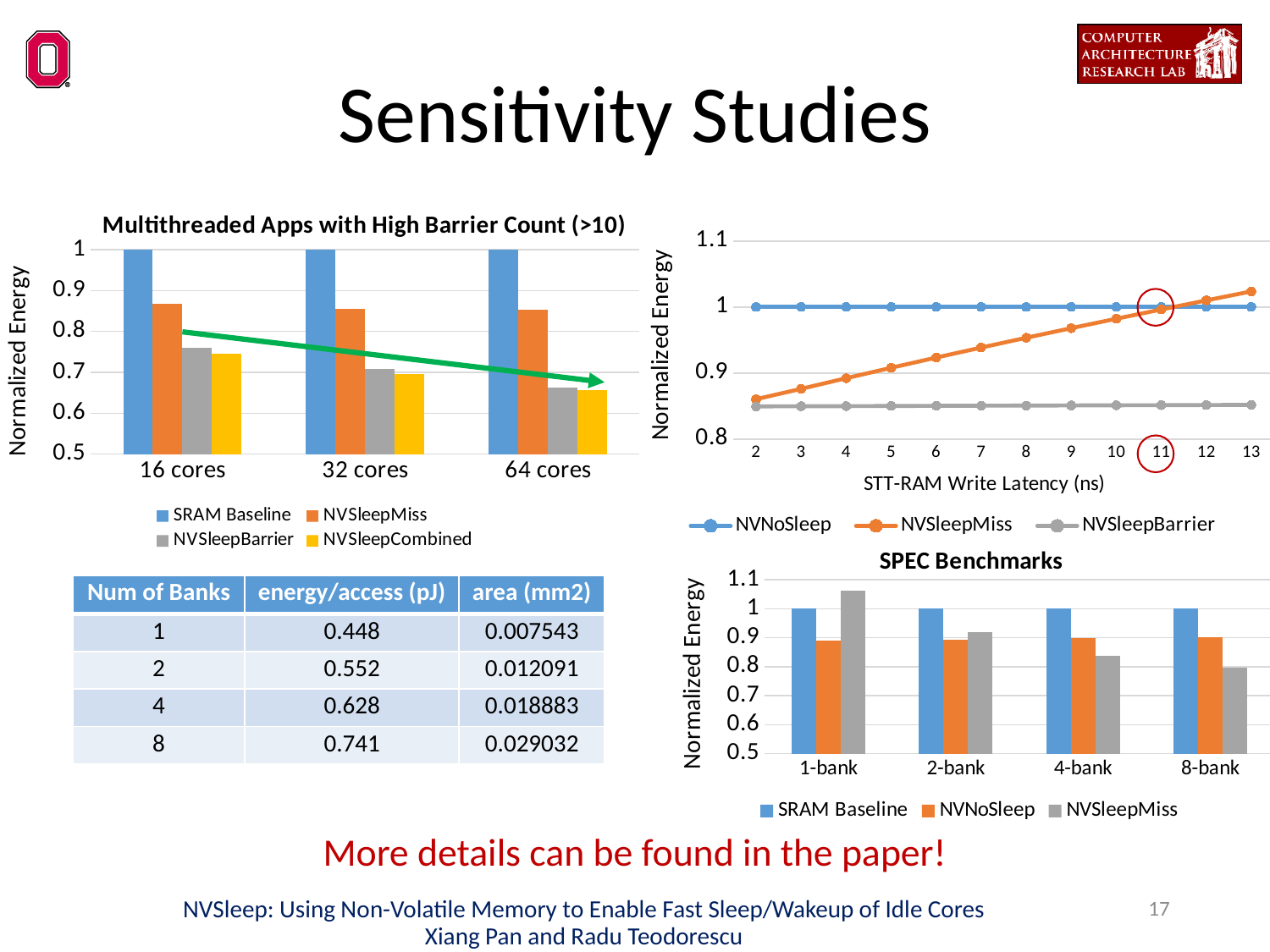

Sensitivity Studies

### Chart: Multithreaded Apps with High Barrier Count (>10)

| Category | SRAM Baseline | NVSleepMiss | NVSleepBarrier | NVSleepCombined |
|---|---|---|---|---|
| 16 cores | 1.0 | 0.866875457976414 | 0.759817162343761 | 0.746489535839874 |
| 32 cores | 1.0 | 0.855883524024456 | 0.707566066365813 | 0.696351971939348 |
| 64 cores | 1.0 | 0.85347339889157 | 0.662249587304526 | 0.655603922246911 |

### Chart

| Category | NVNoSleep | NVSleepMiss | NVSleepBarrier |
|---|---|---|---|
| 2 | 1.0 | 0.860300281154675 | 0.849378058535617 |
| 3 | 1.0 | 0.875987057609592 | 0.849584514019233 |
| 4 | 1.0 | 0.892106641523396 | 0.849790915692805 |
| 5 | 1.0 | 0.907911247101809 | 0.849997441608542 |
| 6 | 1.0 | 0.923381699425185 | 0.850202324992697 |
| 7 | 1.0 | 0.938519307048803 | 0.850406961311274 |
| 8 | 1.0 | 0.953349728847865 | 0.850610577767083 |
| 9 | 1.0 | 0.967895888219607 | 0.850814039005595 |
| 10 | 1.0 | 0.982176975249595 | 0.851016748563823 |
| 11 | 1.0 | 0.996207226679554 | 0.851218904951698 |
| 12 | 1.0 | 1.01000740538847 | 0.851420640461441 |
| 13 | 1.0 | 1.0235904347117 | 0.851621737049254 |

### Chart: SPEC Benchmarks

| Category | SRAM Baseline | NVNoSleep | NVSleepMiss |
|---|---|---|---|
| 1-bank | 1.0 | 0.889820923562452 | 1.06285670263081 |
| 2-bank | 1.0 | 0.894294078601985 | 0.919597059675268 |
| 4-bank | 1.0 | 0.897598763346898 | 0.837703216714037 |
| 8-bank | 1.0 | 0.902457037449489 | 0.795412131742272 |
| Num of Banks | energy/access (pJ) | area (mm2) |
| --- | --- | --- |
| 1 | 0.448 | 0.007543 |
| 2 | 0.552 | 0.012091 |
| 4 | 0.628 | 0.018883 |
| 8 | 0.741 | 0.029032 |
More details can be found in the paper!
17
NVSleep: Using Non-Volatile Memory to Enable Fast Sleep/Wakeup of Idle Cores
Xiang Pan and Radu Teodorescu